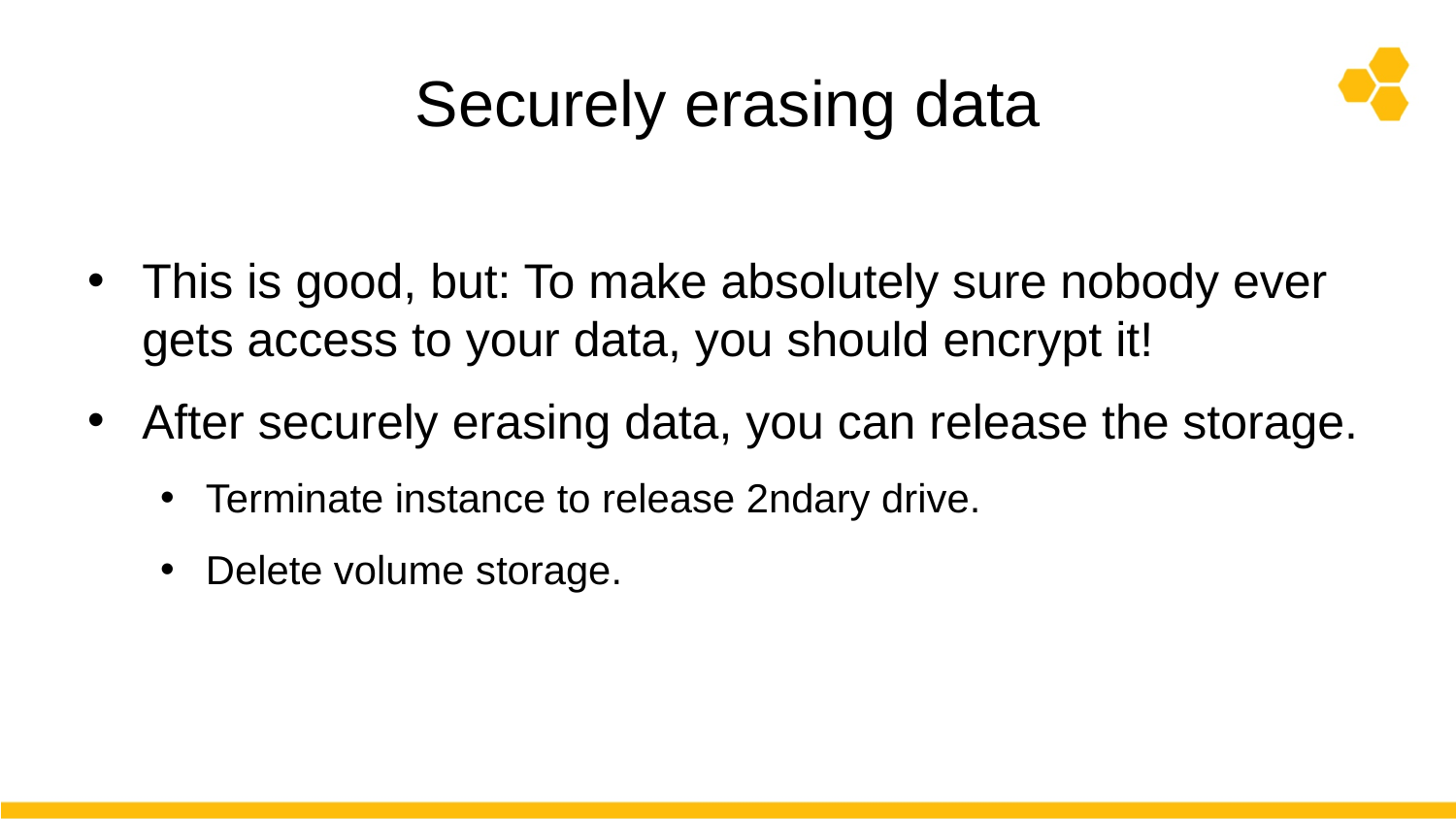

# Securely erasing data
This is good, but: To make absolutely sure nobody ever gets access to your data, you should encrypt it!
After securely erasing data, you can release the storage.
Terminate instance to release 2ndary drive.
Delete volume storage.